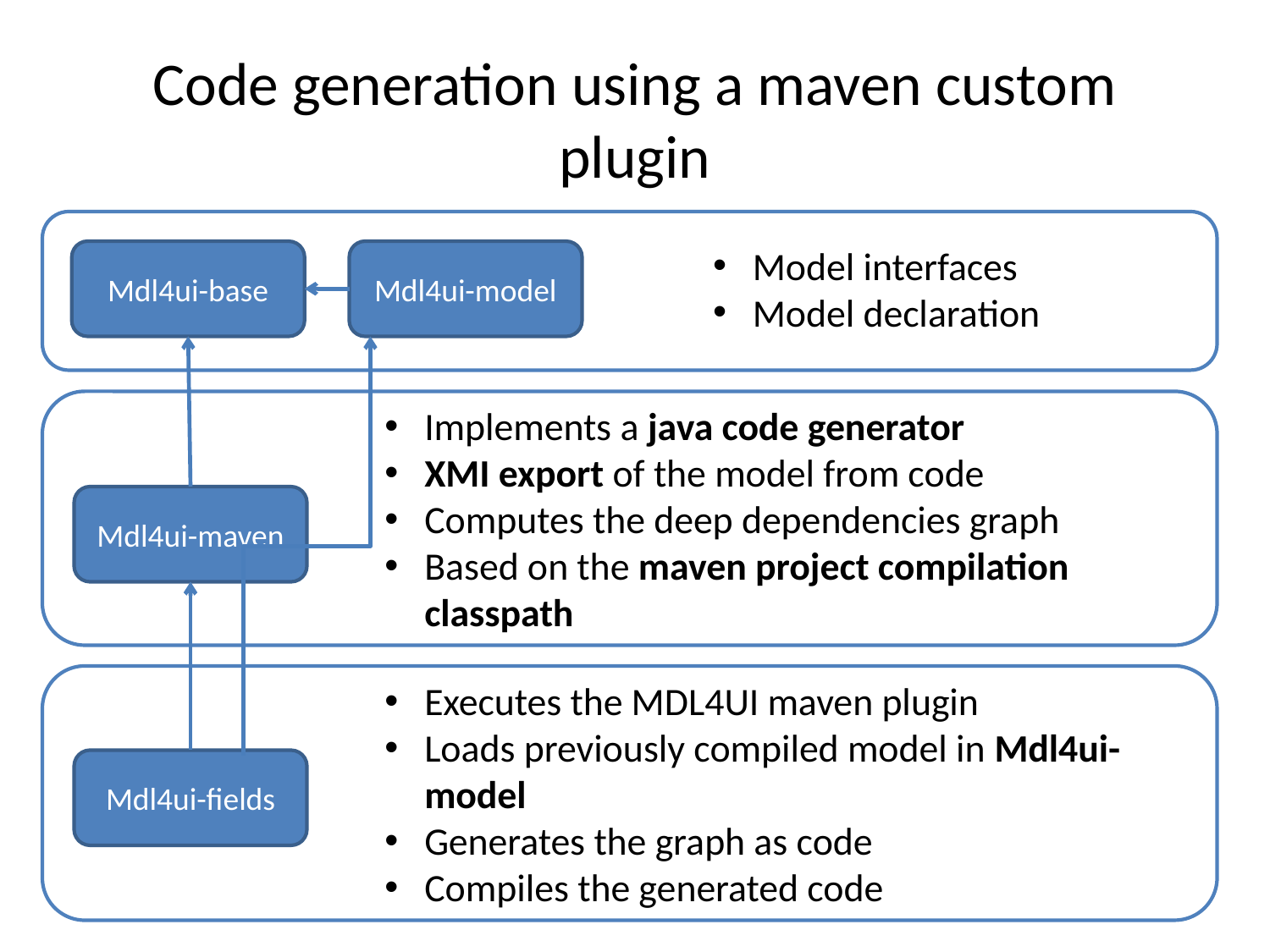

# Code generation using a maven custom plugin
Model interfaces
Model declaration

Model interfaces
Model declaration
Mdl4ui-base
Mdl4ui-model
Implements a java code generator
XMI export of the model from code
Computes the deep dependencies graph
Based on the maven project compilation classpath
Mdl4ui-maven
Executes the MDL4UI maven plugin
Loads previously compiled model in Mdl4ui-model
Generates the graph as code
Compiles the generated code
Mdl4ui-fields